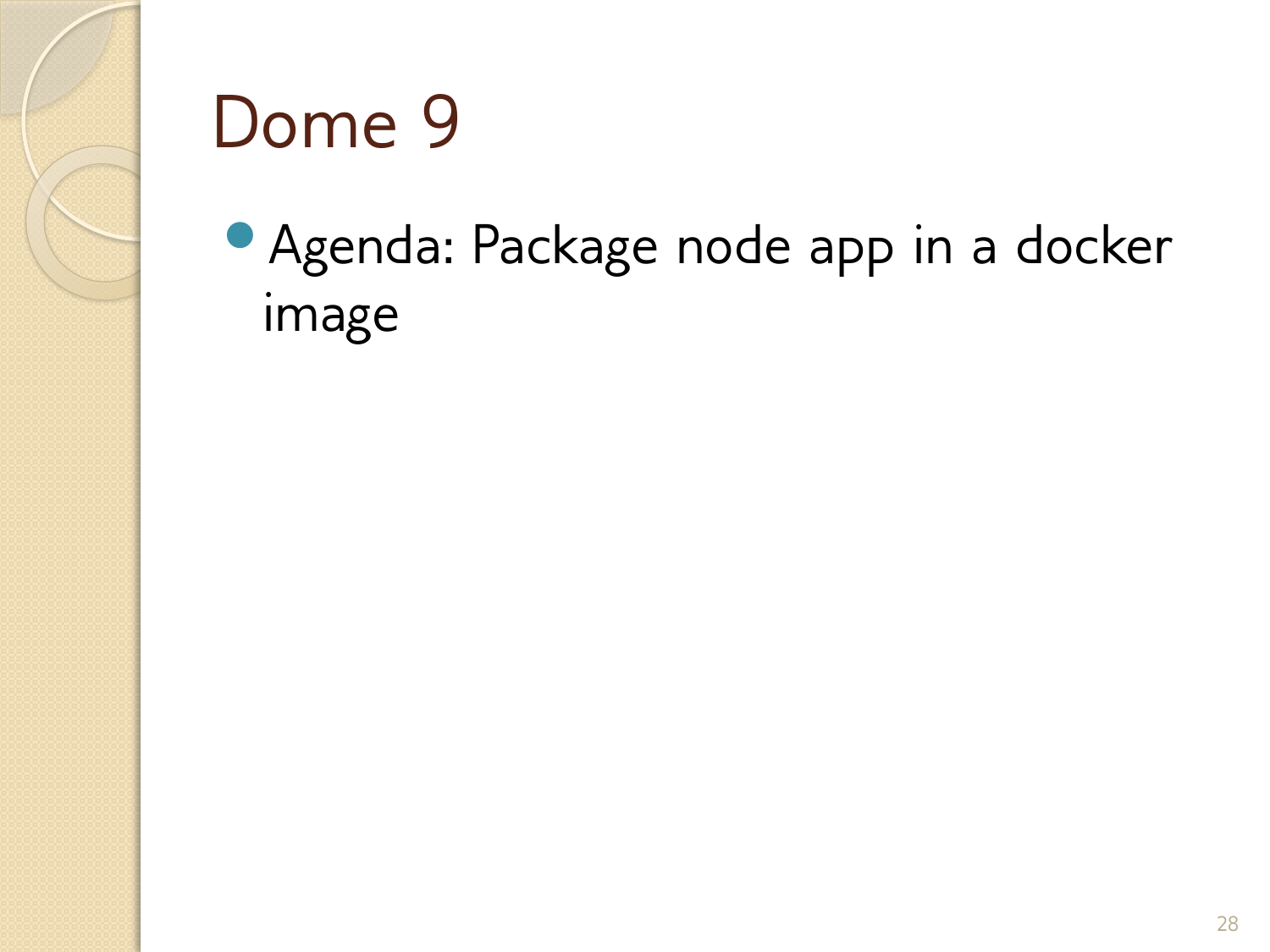

# Dome 9
Agenda: Package node app in a docker image
28